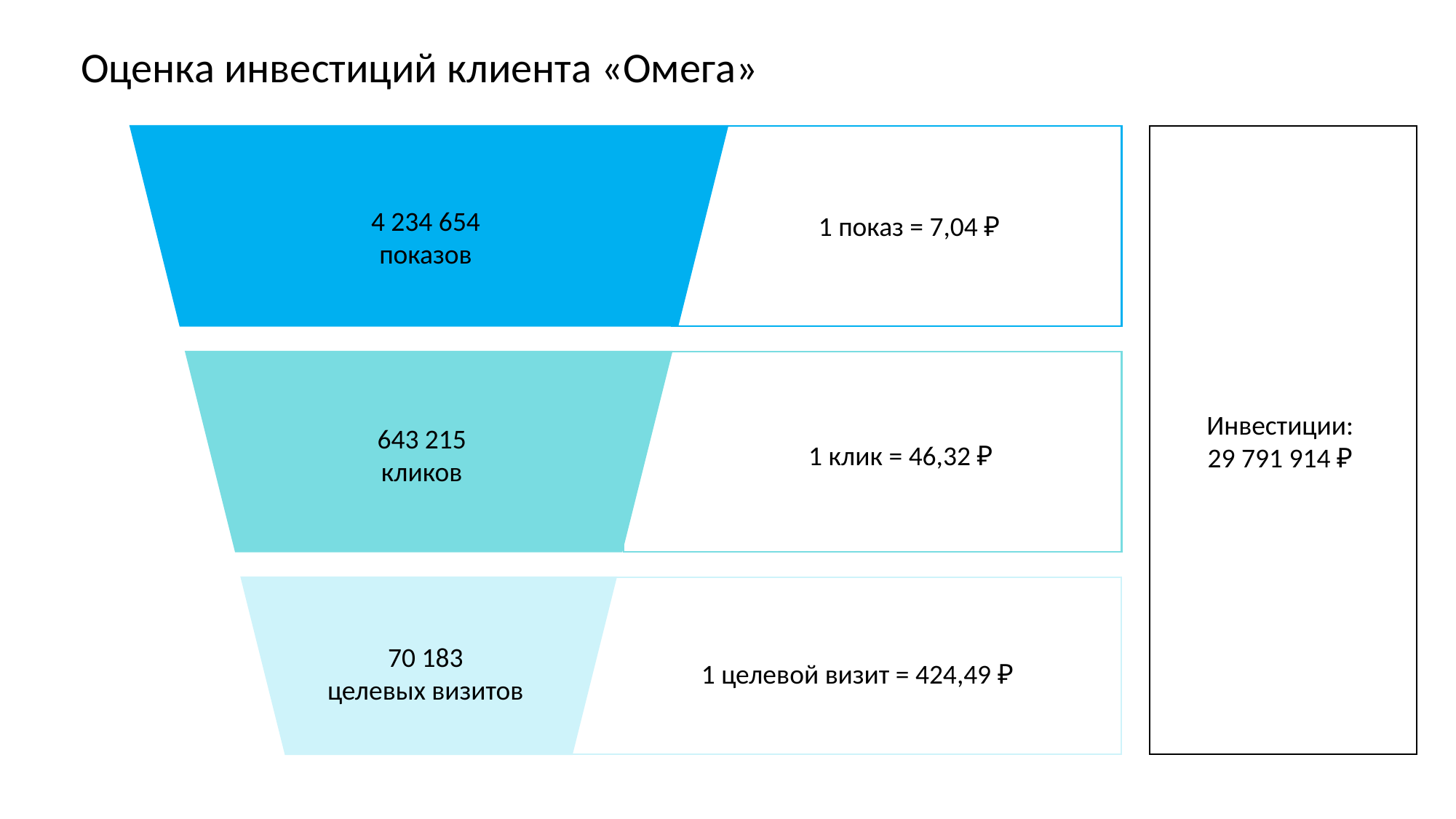

# Оценка инвестиций клиента «Омега»

Инвестиции:
29 791 914 ₽

4 234 654
показов
1 показ = 7,04 ₽

643 215
кликов
1 клик = 46,32 ₽

70 183
целевых визитов
1 целевой визит = 424,49 ₽